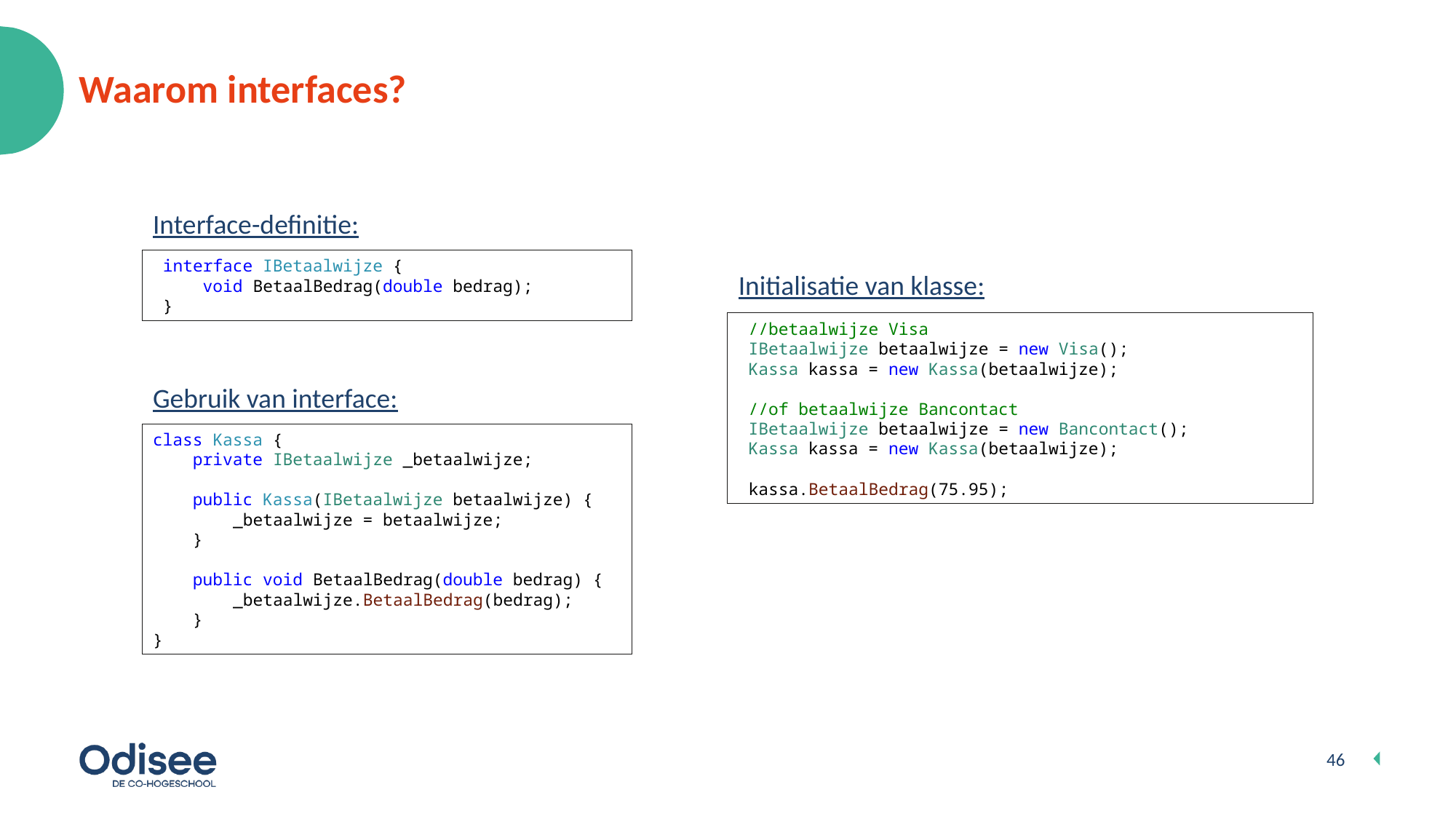

# Waarom interfaces?
Interface-definitie:
 interface IBetaalwijze {
     void BetaalBedrag(double bedrag);
 }
Initialisatie van klasse:
 //betaalwijze Visa
 IBetaalwijze betaalwijze = new Visa();
 Kassa kassa = new Kassa(betaalwijze);

 //of betaalwijze Bancontact
 IBetaalwijze betaalwijze = new Bancontact();
 Kassa kassa = new Kassa(betaalwijze);

 kassa.BetaalBedrag(75.95);
Gebruik van interface:
class Kassa {
    private IBetaalwijze _betaalwijze;

    public Kassa(IBetaalwijze betaalwijze) {
        _betaalwijze = betaalwijze;
    }

    public void BetaalBedrag(double bedrag) {
        _betaalwijze.BetaalBedrag(bedrag);
    }
}

46